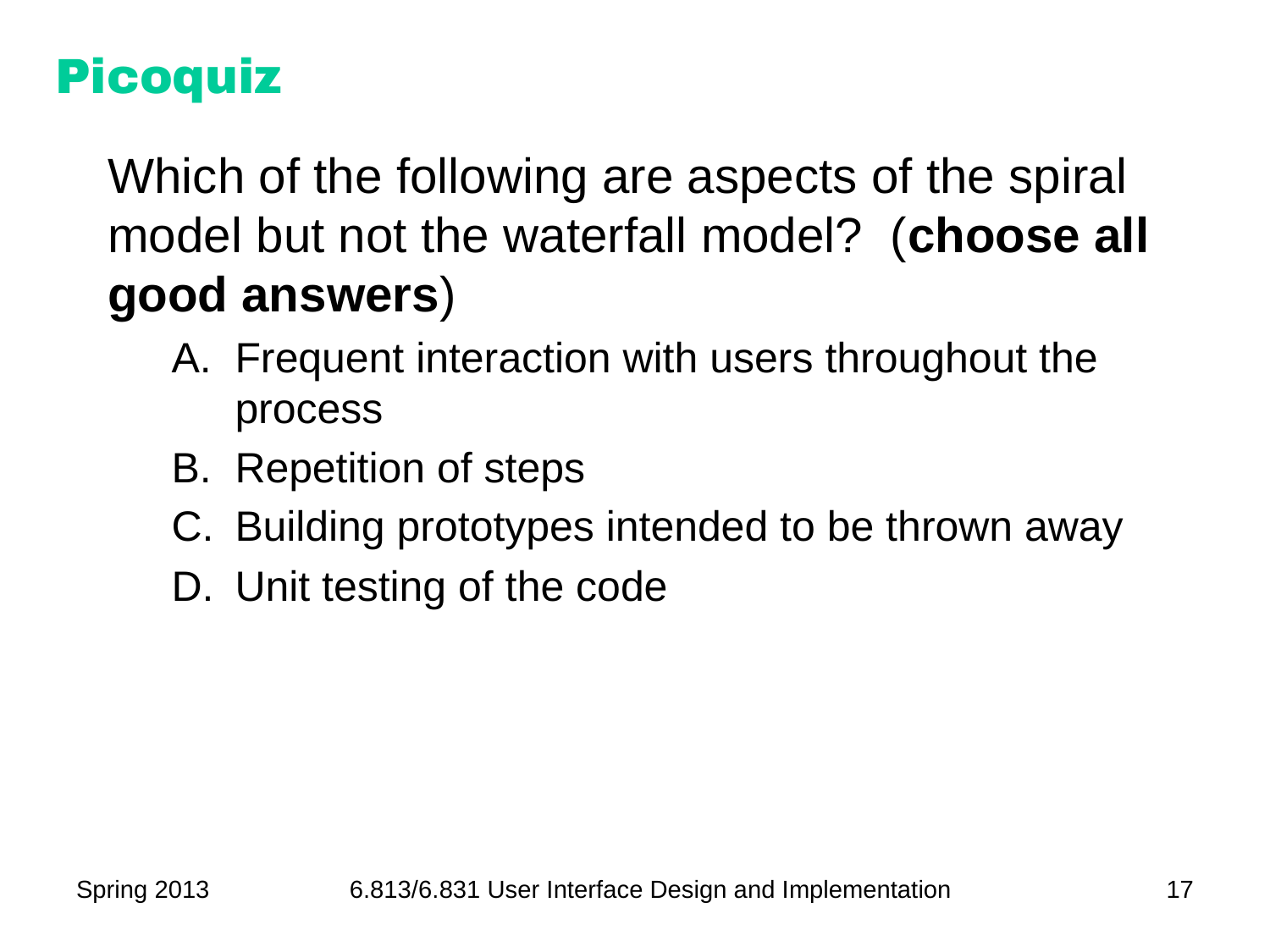

# Picoquiz
Which of the following are aspects of the spiral model but not the waterfall model?  (choose all good answers)
Frequent interaction with users throughout the process
Repetition of steps
Building prototypes intended to be thrown away
Unit testing of the code
Spring 2013
6.813/6.831 User Interface Design and Implementation
17